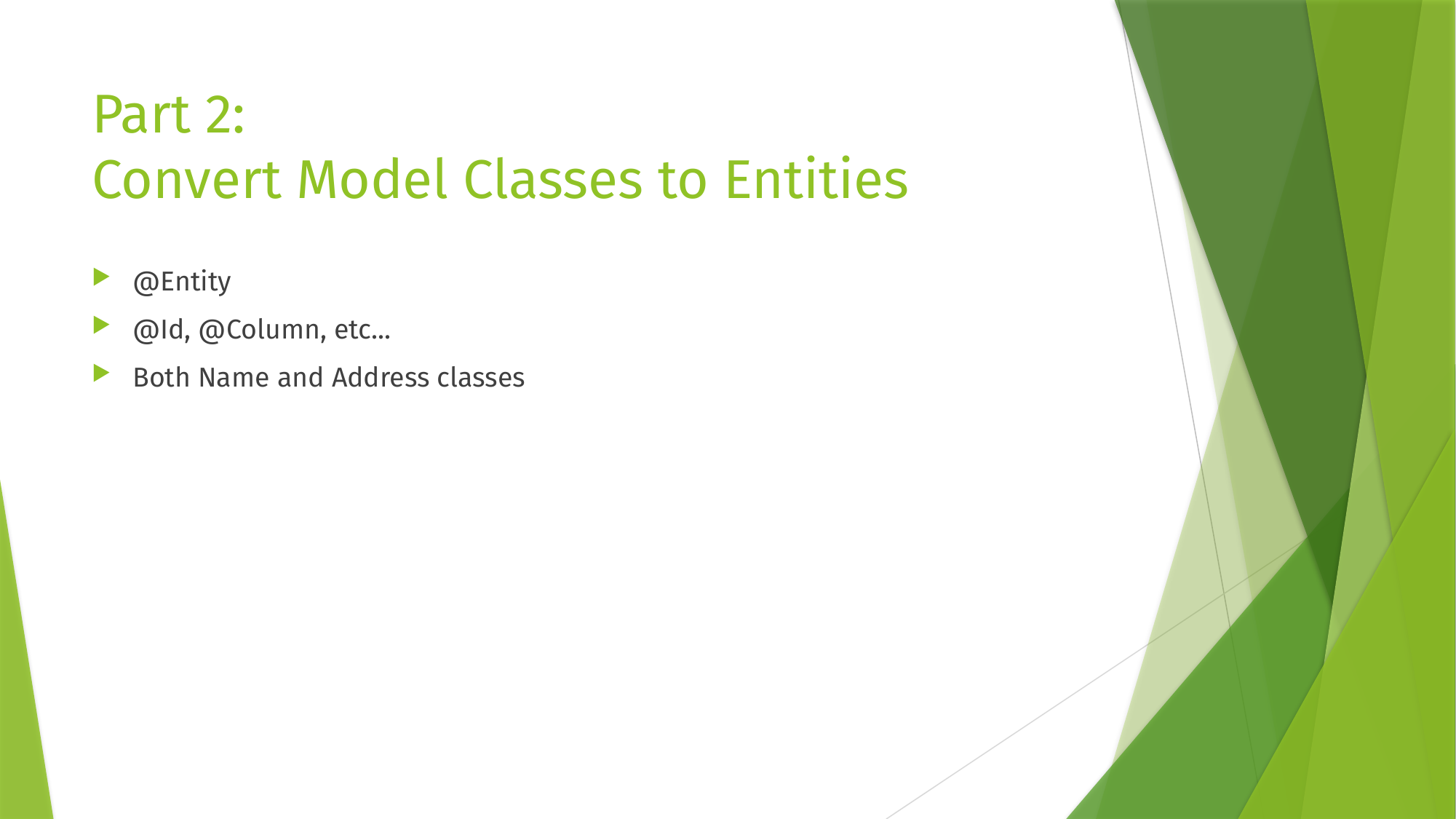

# Part 2: Convert Model Classes to Entities
@Entity
@Id, @Column, etc...
Both Name and Address classes